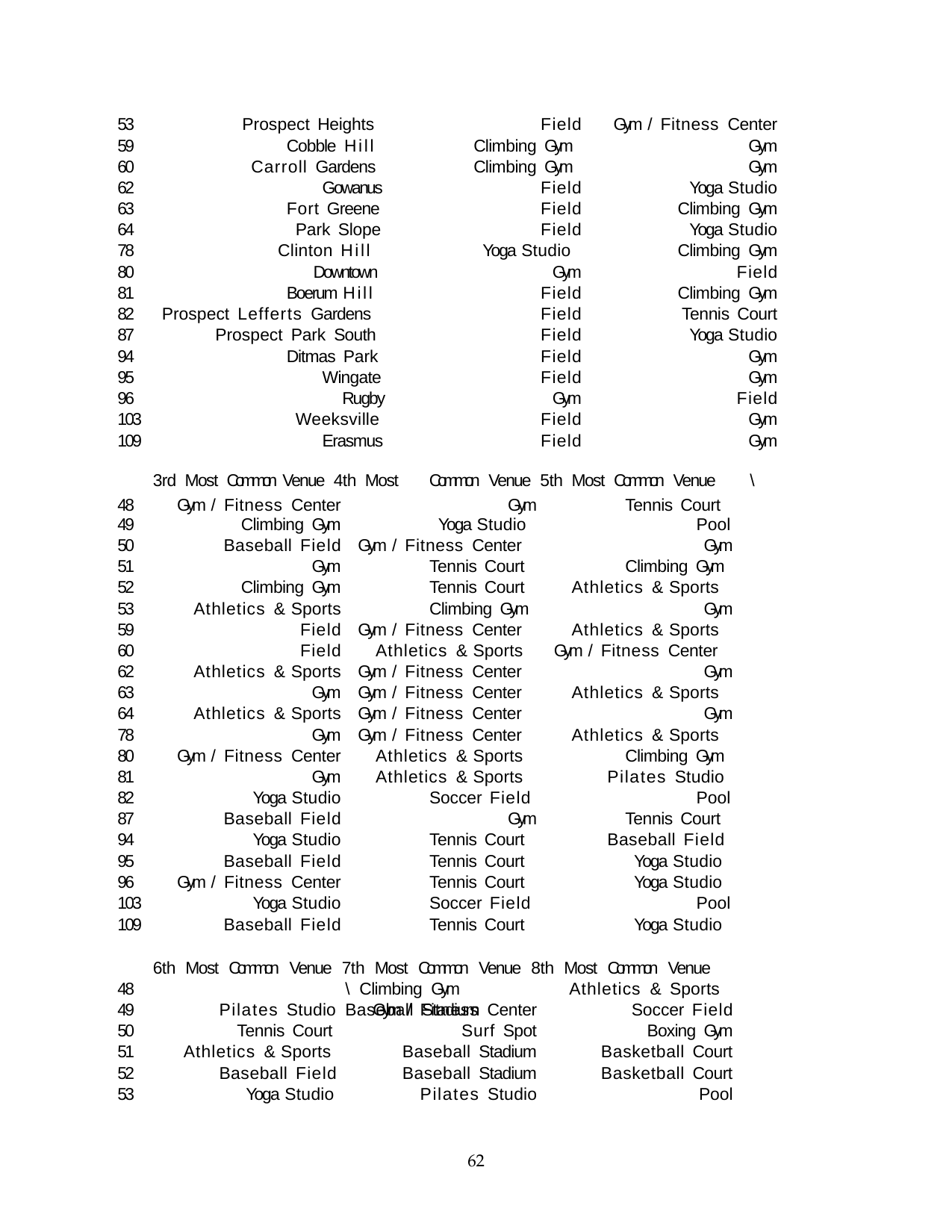

| 53 | Prospect Heights |  | Field |  | Gym / Fitness Center |
| --- | --- | --- | --- | --- | --- |
| 59 | Cobble Hill |  | Climbing Gym |  | Gym |
| 60 | Carroll Gardens |  | Climbing Gym |  | Gym |
| 62 | Gowanus |  | Field |  | Yoga Studio |
| 63 | Fort Greene |  | Field |  | Climbing Gym |
| 64 | Park Slope |  | Field |  | Yoga Studio |
| 78 | Clinton Hill |  | Yoga Studio |  | Climbing Gym |
| 80 | Downtown |  | Gym |  | Field |
| 81 | Boerum Hill |  | Field |  | Climbing Gym |
| 82 | Prospect Lefferts Gardens |  | Field |  | Tennis Court |
| 87 | Prospect Park South |  | Field |  | Yoga Studio |
| 94 | Ditmas Park |  | Field |  | Gym |
| 95 | Wingate |  | Field |  | Gym |
| 96 | Rugby |  | Gym |  | Field |
| 103 | Weeksville |  | Field |  | Gym |
| 109 | Erasmus |  | Field |  | Gym |
|  | 3rd Most Common Venue 4th Most |  | Common Venue 5th Most Common Venue \ |  |  |
| 48 | Gym / Fitness Center | Gym |  | Tennis Court |  |
| 49 | Climbing Gym | Yoga Studio |  | Pool |  |
| 50 | Baseball Field | Gym / Fitness Center |  | Gym |  |
| 51 | Gym | Tennis Court |  | Climbing Gym |  |
| 52 | Climbing Gym | Tennis Court |  | Athletics & Sports |  |
| 53 | Athletics & Sports | Climbing Gym |  | Gym |  |
| 59 | Field | Gym / Fitness Center |  | Athletics & Sports |  |
| 60 | Field | Athletics & Sports |  | Gym / Fitness Center |  |
| 62 | Athletics & Sports | Gym / Fitness Center |  | Gym |  |
| 63 | Gym | Gym / Fitness Center |  | Athletics & Sports |  |
| 64 | Athletics & Sports | Gym / Fitness Center |  | Gym |  |
| 78 | Gym | Gym / Fitness Center |  | Athletics & Sports |  |
| 80 | Gym / Fitness Center | Athletics & Sports |  | Climbing Gym |  |
| 81 | Gym | Athletics & Sports |  | Pilates Studio |  |
| 82 | Yoga Studio | Soccer Field |  | Pool |  |
| 87 | Baseball Field | Gym |  | Tennis Court |  |
| 94 | Yoga Studio | Tennis Court |  | Baseball Field |  |
| 95 | Baseball Field | Tennis Court |  | Yoga Studio |  |
| 96 | Gym / Fitness Center | Tennis Court |  | Yoga Studio |  |
| 103 | Yoga Studio | Soccer Field |  | Pool |  |
| 109 | Baseball Field | Tennis Court |  | Yoga Studio |  |
6th  Most  Common  Venue  7th  Most  Common  Venue  8th  Most  Common  Venue	\  Climbing Gym	Athletics & Sports	Baseball Stadium
48
| 49 Pilates Studio | Gym / Fitness Center | Soccer Field |
| --- | --- | --- |
| 50 Tennis Court | Surf Spot | Boxing Gym |
| 51 Athletics & Sports | Baseball Stadium | Basketball Court |
| 52 Baseball Field | Baseball Stadium | Basketball Court |
| 53 Yoga Studio | Pilates Studio | Pool |
62